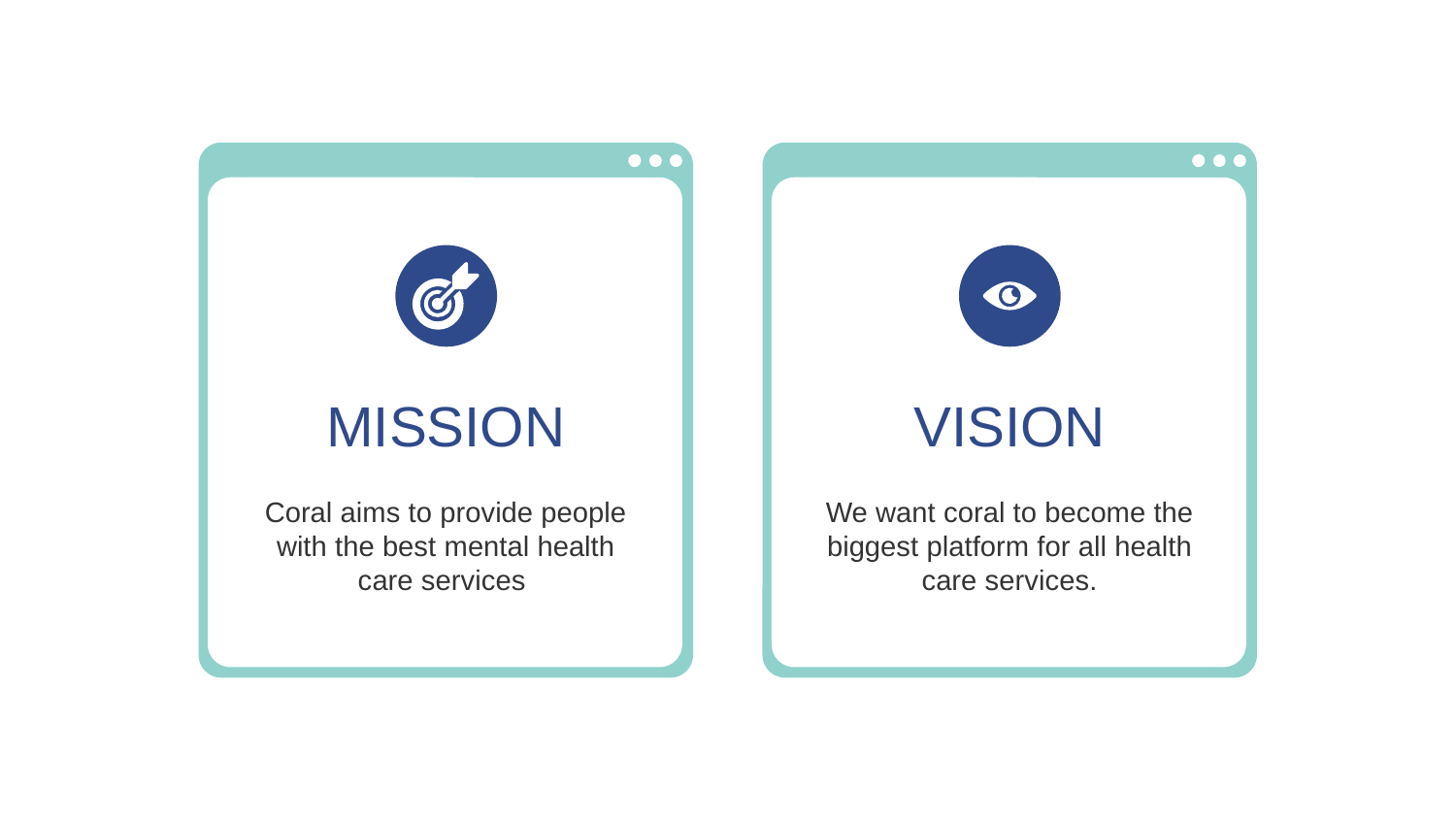

MISSION
# VISION
Coral aims to provide people with the best mental health care services
We want coral to become the biggest platform for all health care services.